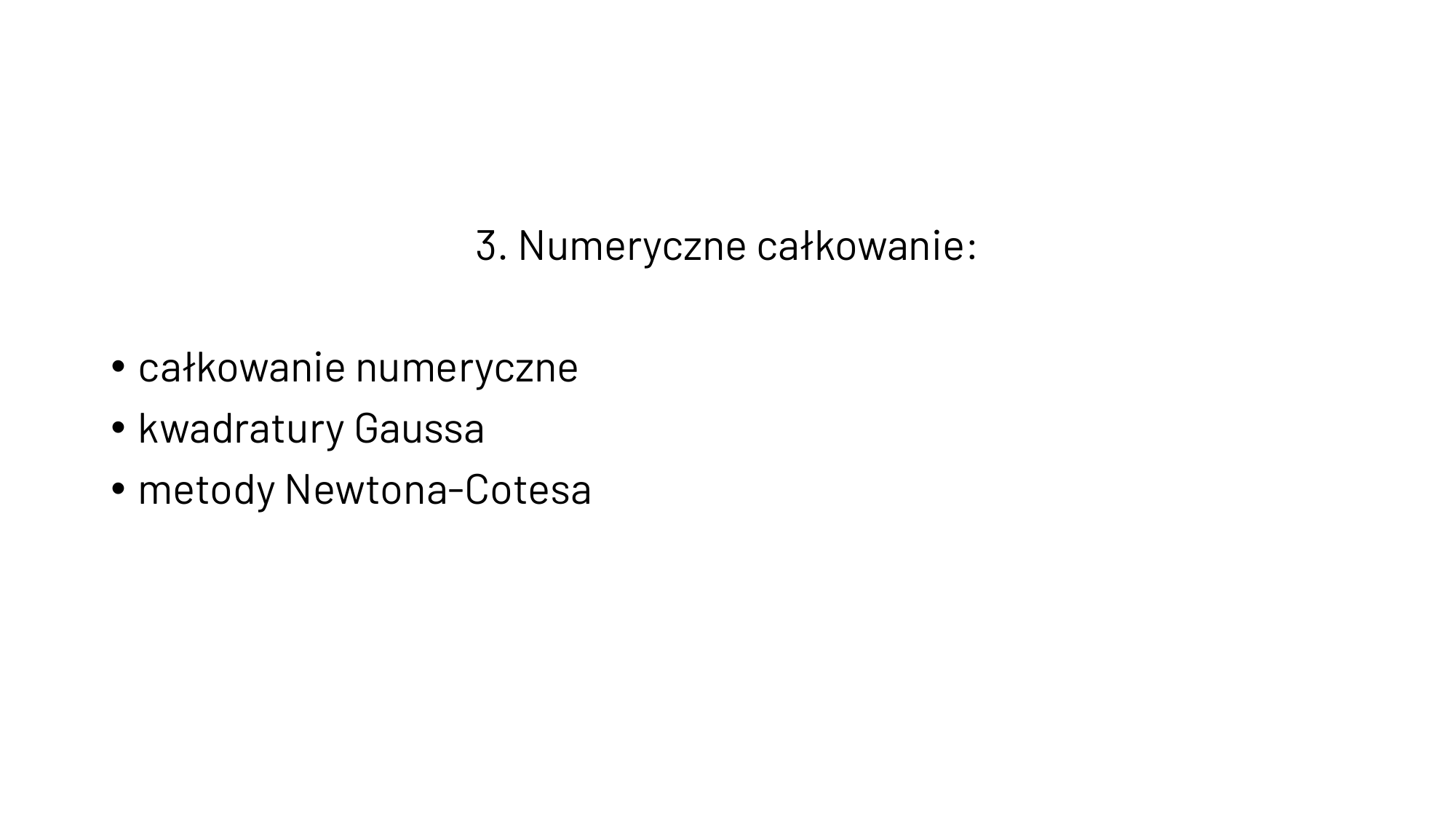

3. Numeryczne całkowanie:

całkowanie numeryczne
kwadratury Gaussa
metody Newtona-Cotesa